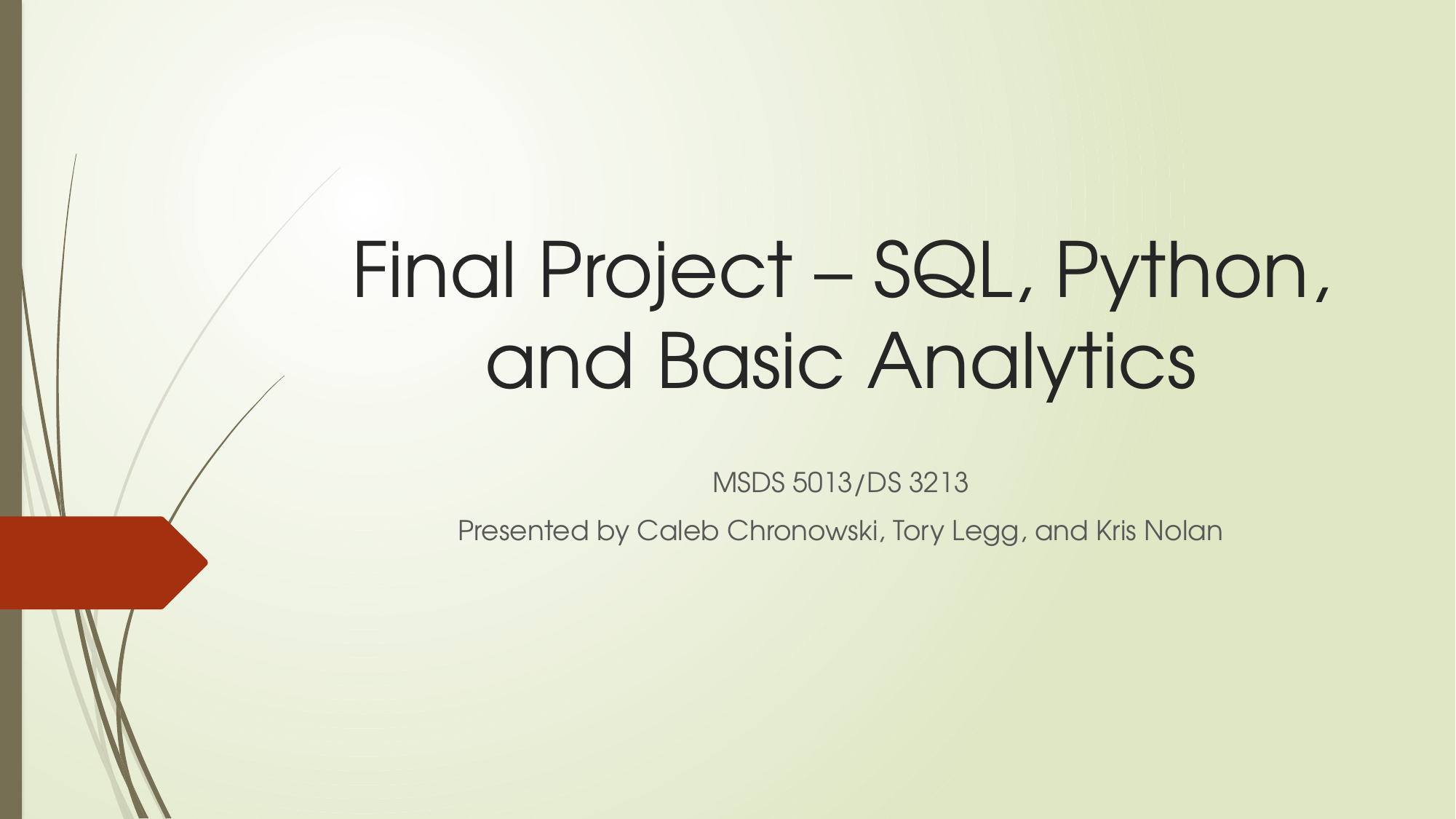

# Final Project – SQL, Python, and Basic Analytics
MSDS 5013/DS 3213
Presented by Caleb Chronowski, Tory Legg, and Kris Nolan